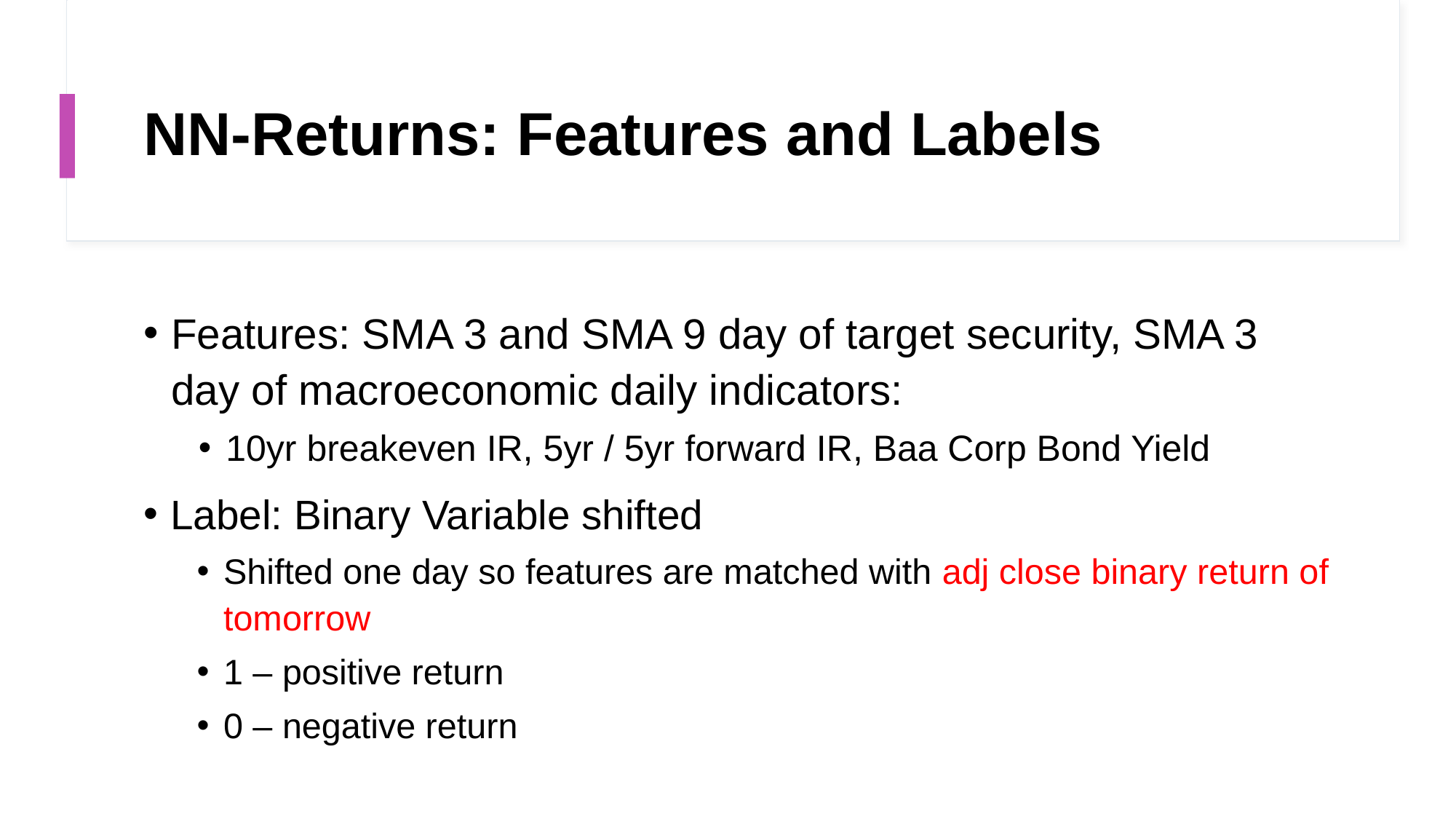

# NN-Returns: Features and Labels
Features: SMA 3 and SMA 9 day of target security, SMA 3 day of macroeconomic daily indicators:
10yr breakeven IR, 5yr / 5yr forward IR, Baa Corp Bond Yield

Label: Binary Variable shifted
Shifted one day so features are matched with adj close binary return of tomorrow
1 – positive return
0 – negative return